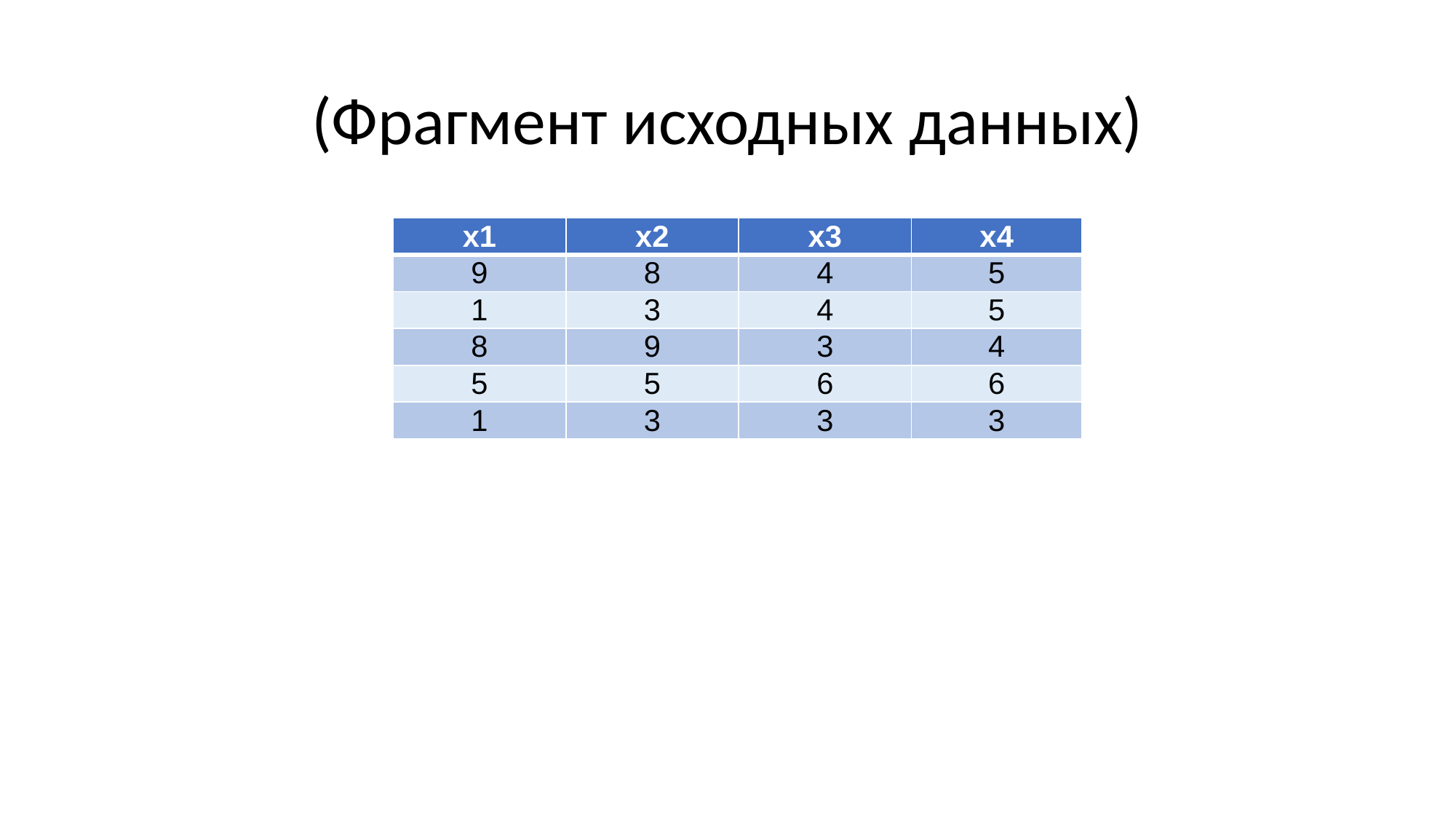

# (Фрагмент исходных данных)

| x1 | x2 | x3 | x4 |
| --- | --- | --- | --- |
| 9 | 8 | 4 | 5 |
| 1 | 3 | 4 | 5 |
| 8 | 9 | 3 | 4 |
| 5 | 5 | 6 | 6 |
| 1 | 3 | 3 | 3 |